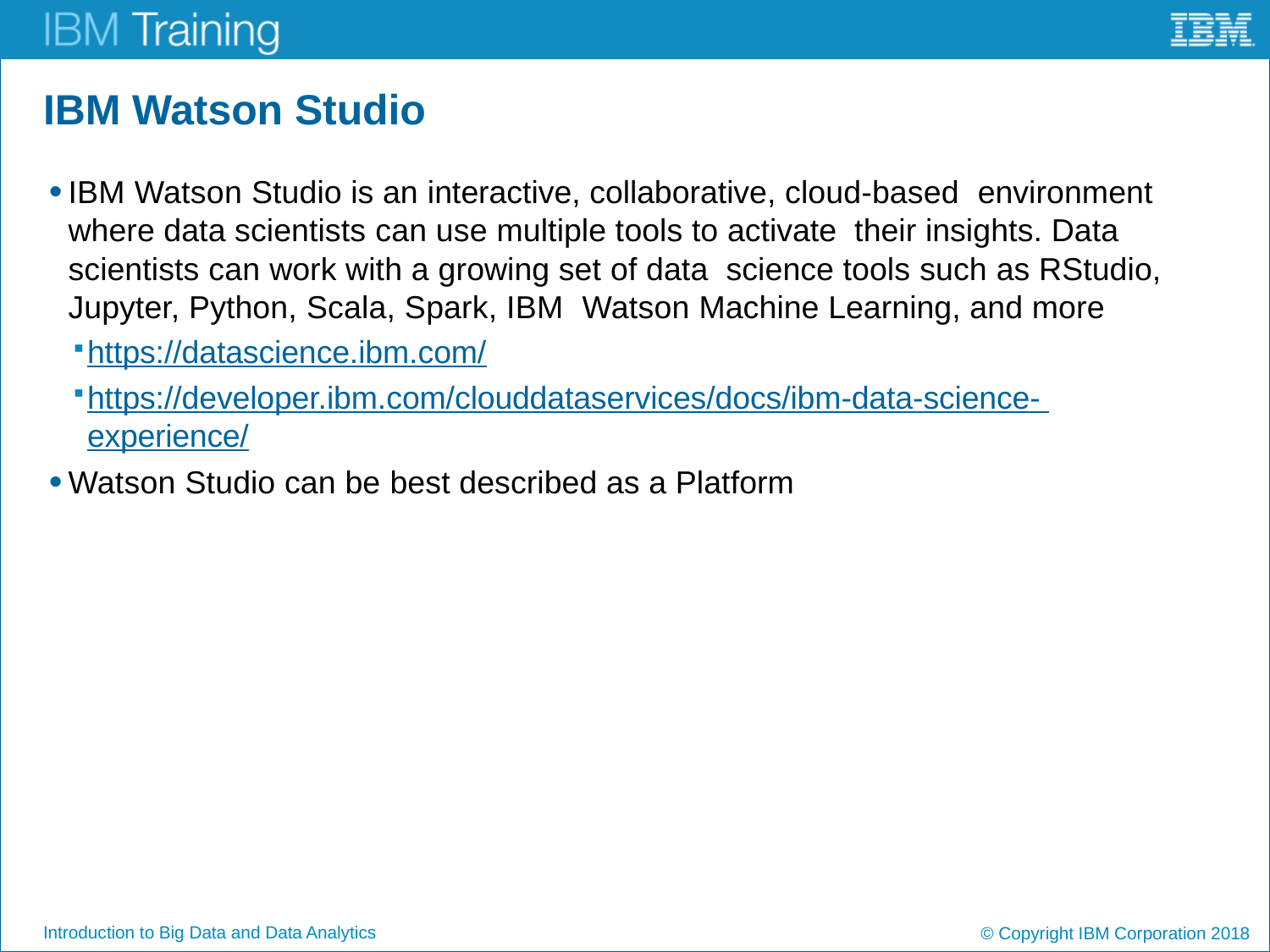

# IBM Watson Studio
IBM Watson Studio is an interactive, collaborative, cloud-based  environment where data scientists can use multiple tools to activate  their insights. Data scientists can work with a growing set of data  science tools such as RStudio, Jupyter, Python, Scala, Spark, IBM  Watson Machine Learning, and more
https://datascience.ibm.com/
https://developer.ibm.com/clouddataservices/docs/ibm-data-science-  experience/
Watson Studio can be best described as a Platform